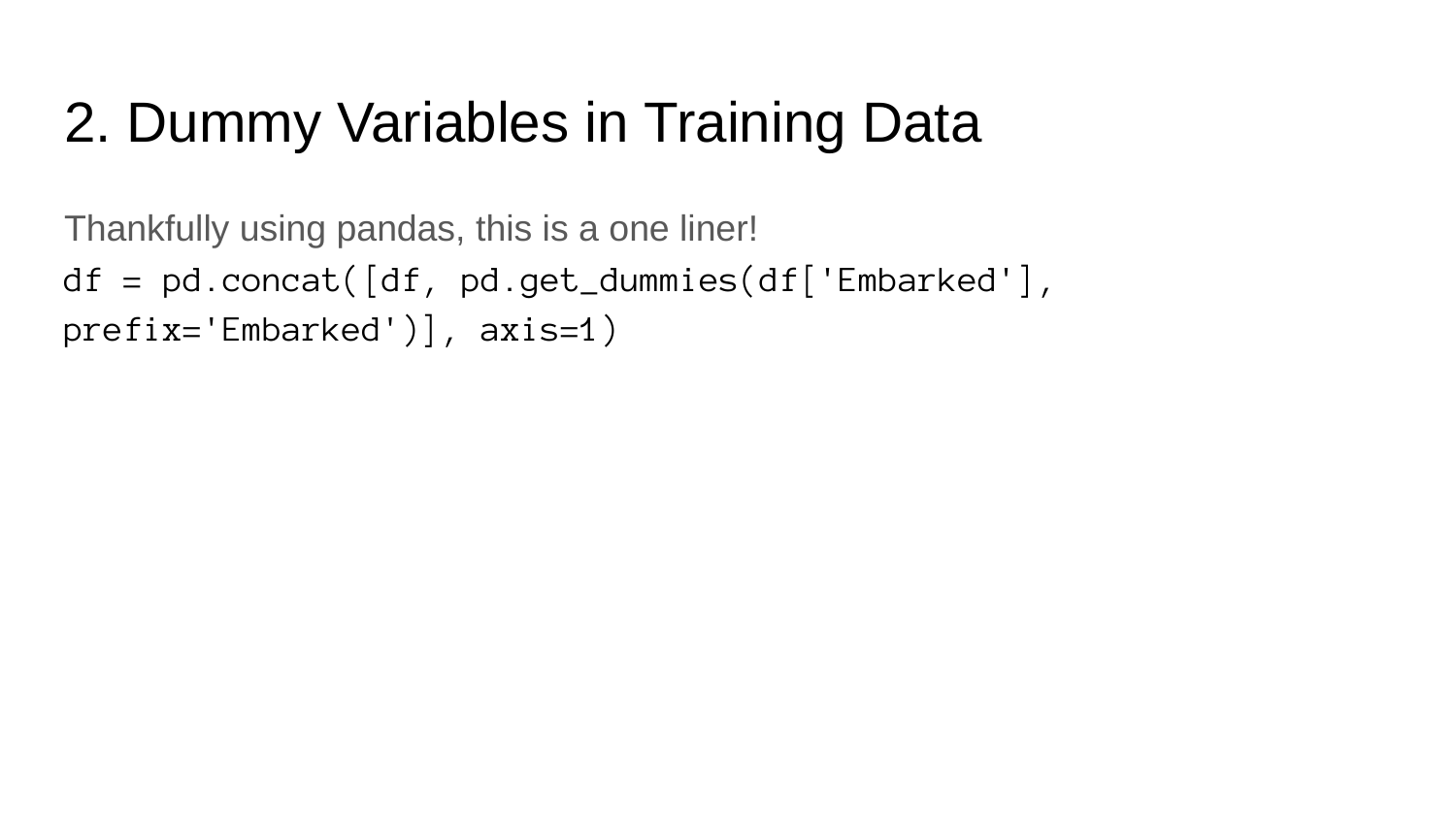

# 2. Dummy Variables in Training Data
Thankfully using pandas, this is a one liner!
df = pd.concat([df, pd.get_dummies(df['Embarked'], prefix='Embarked')], axis=1)